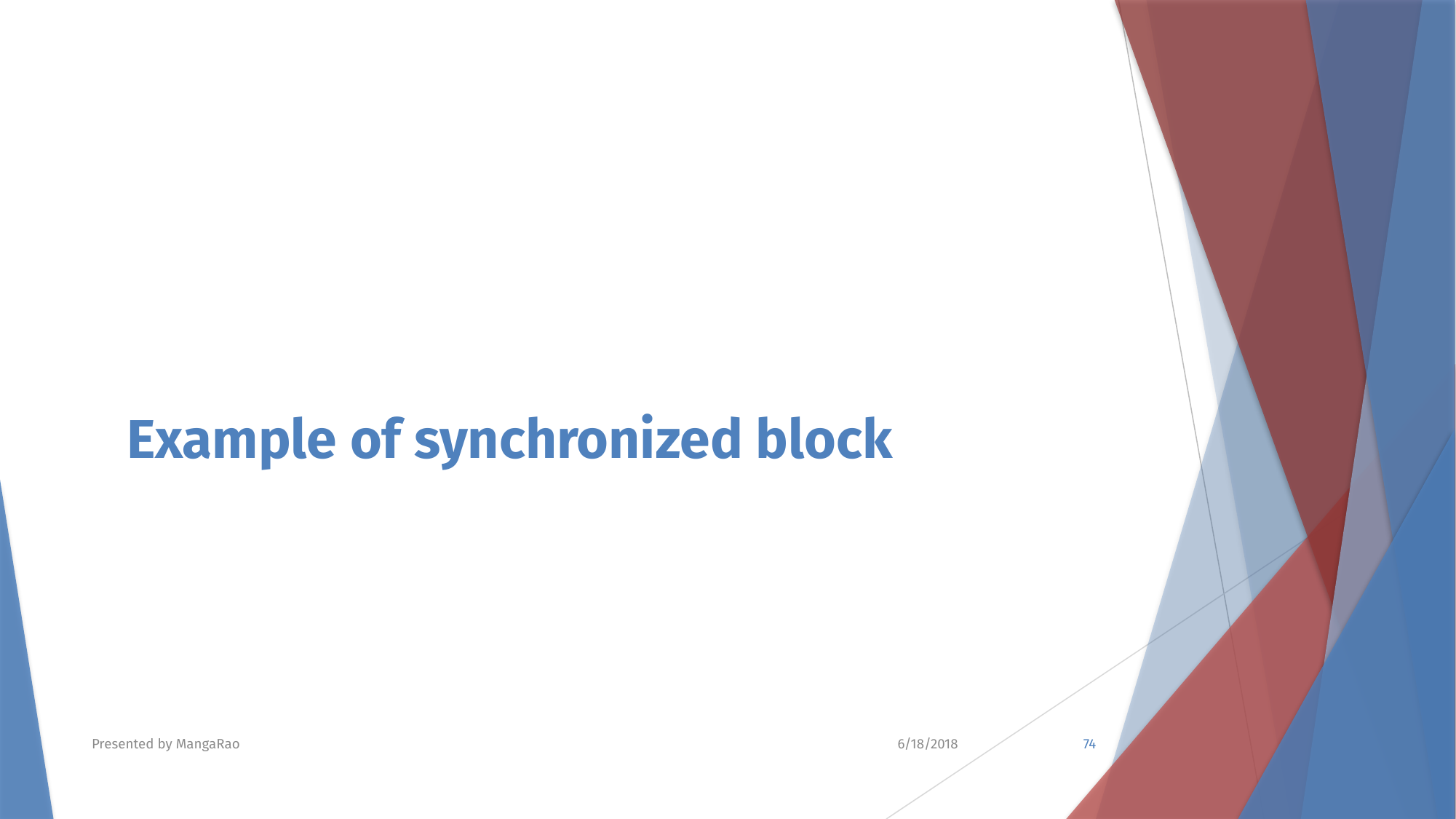

# Example of synchronized block
Presented by MangaRao
6/18/2018
74